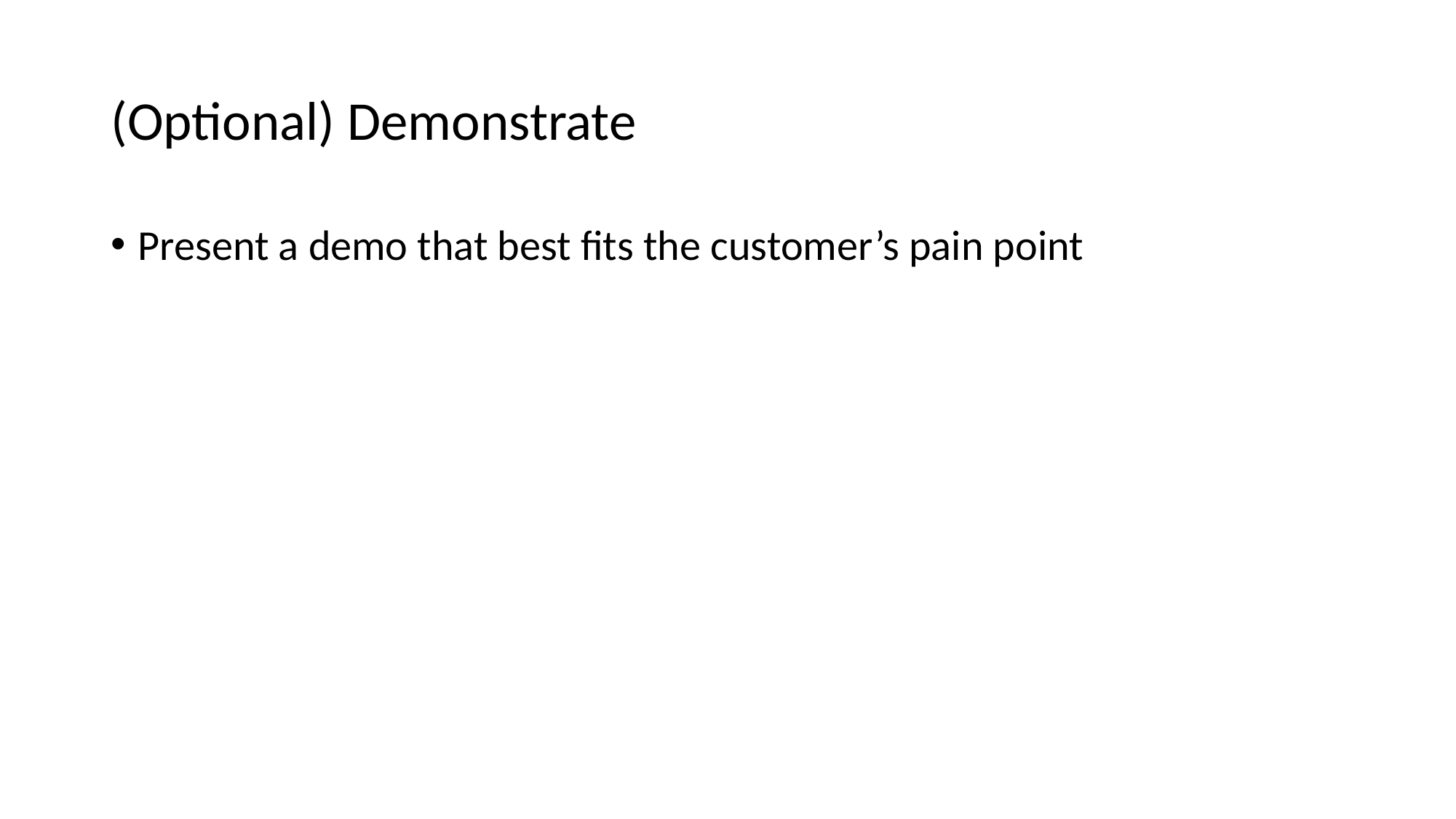

# (Optional) Demonstrate
Present a demo that best fits the customer’s pain point